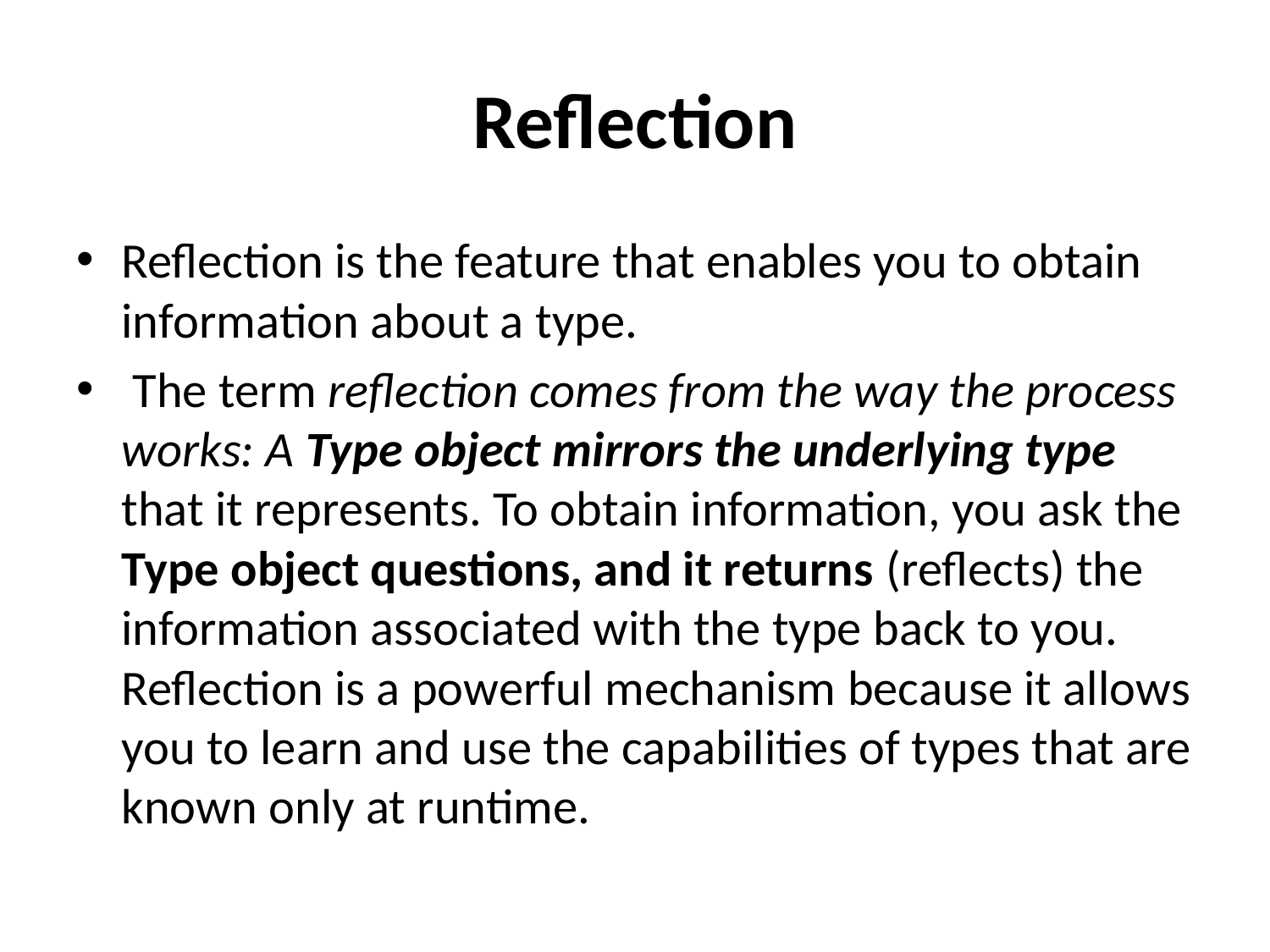

# Reflection
Reflection is the feature that enables you to obtain information about a type.
 The term reflection comes from the way the process works: A Type object mirrors the underlying type that it represents. To obtain information, you ask the Type object questions, and it returns (reflects) the information associated with the type back to you. Reflection is a powerful mechanism because it allows you to learn and use the capabilities of types that are known only at runtime.